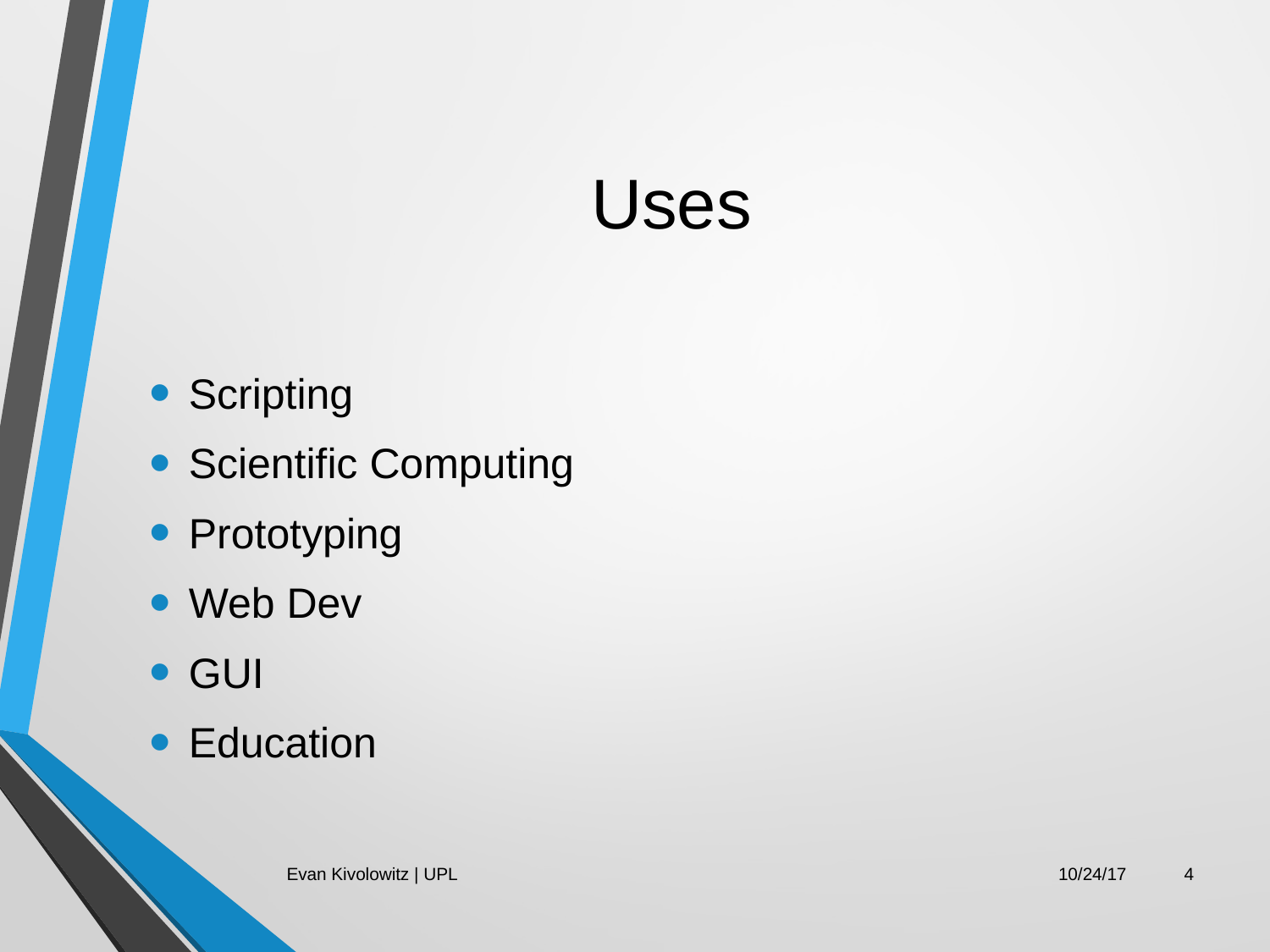

# Uses
Scripting
Scientific Computing
Prototyping
Web Dev
GUI
Education

Evan Kivolowitz | UPL
10/24/17
4